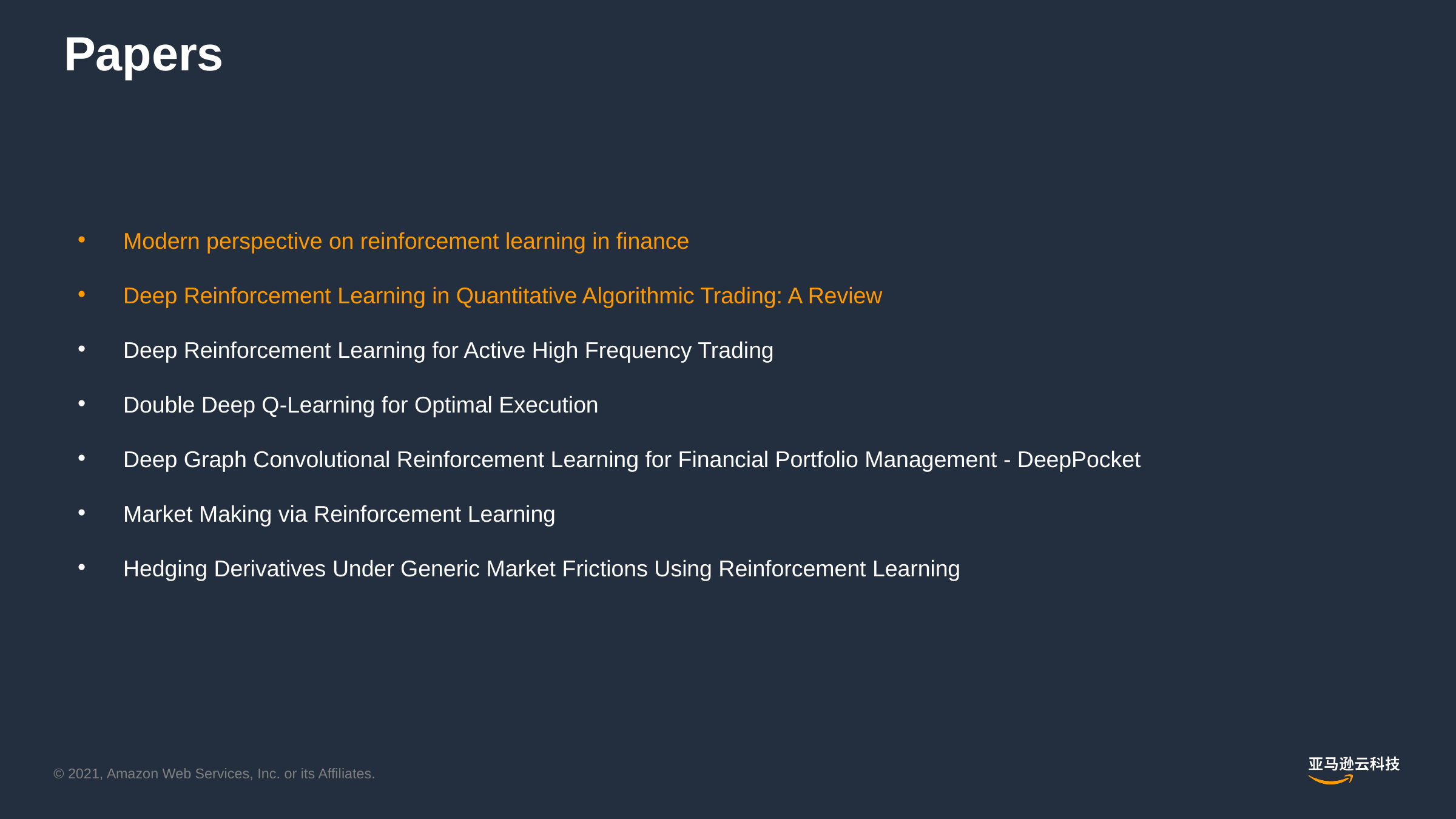

# Papers
Modern perspective on reinforcement learning in finance
Deep Reinforcement Learning in Quantitative Algorithmic Trading: A Review
Deep Reinforcement Learning for Active High Frequency Trading
Double Deep Q-Learning for Optimal Execution
Deep Graph Convolutional Reinforcement Learning for Financial Portfolio Management - DeepPocket
Market Making via Reinforcement Learning
Hedging Derivatives Under Generic Market Frictions Using Reinforcement Learning